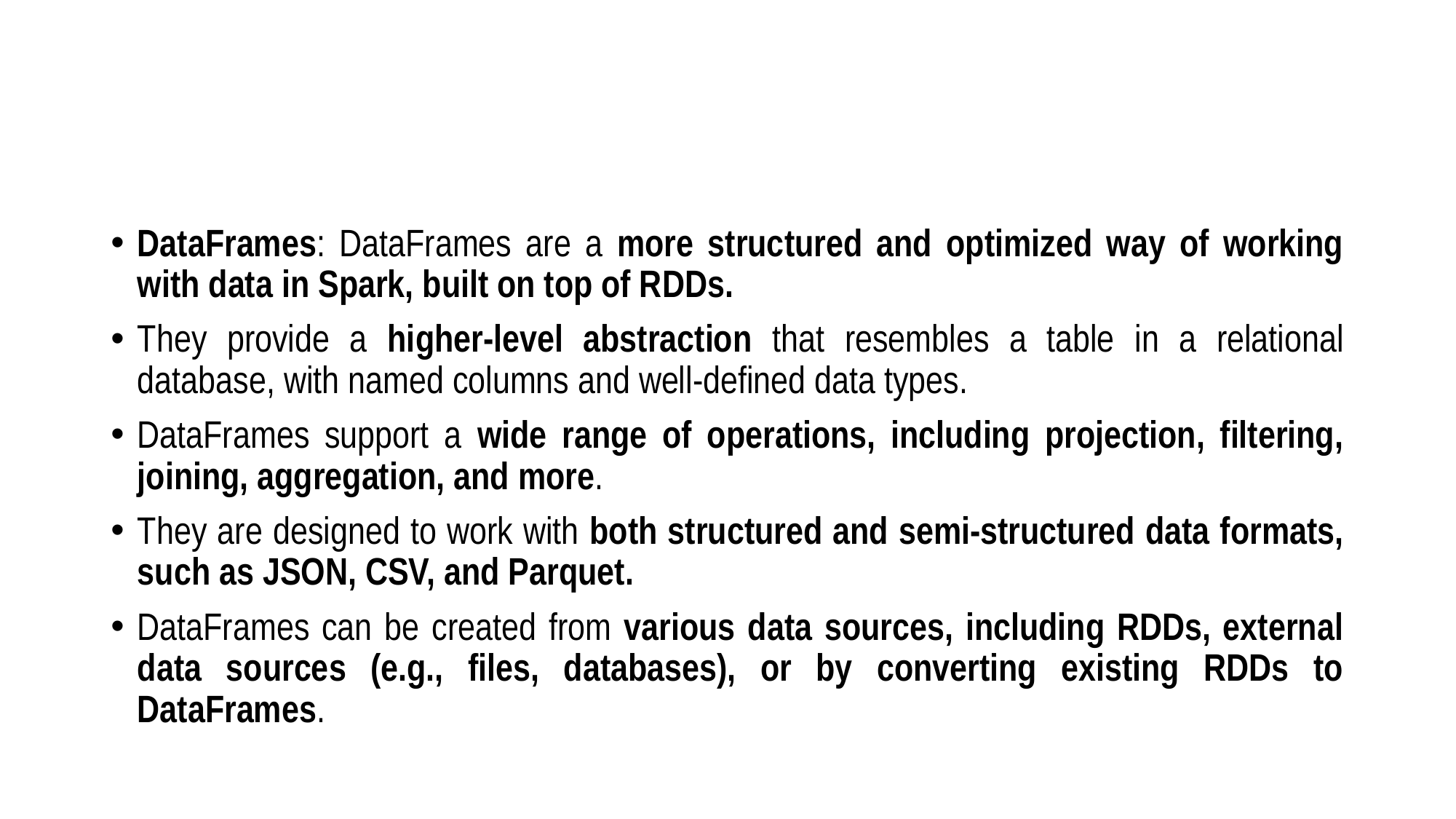

#
DataFrames: DataFrames are a more structured and optimized way of working with data in Spark, built on top of RDDs.
They provide a higher-level abstraction that resembles a table in a relational database, with named columns and well-defined data types.
DataFrames support a wide range of operations, including projection, filtering, joining, aggregation, and more.
They are designed to work with both structured and semi-structured data formats, such as JSON, CSV, and Parquet.
DataFrames can be created from various data sources, including RDDs, external data sources (e.g., files, databases), or by converting existing RDDs to DataFrames.